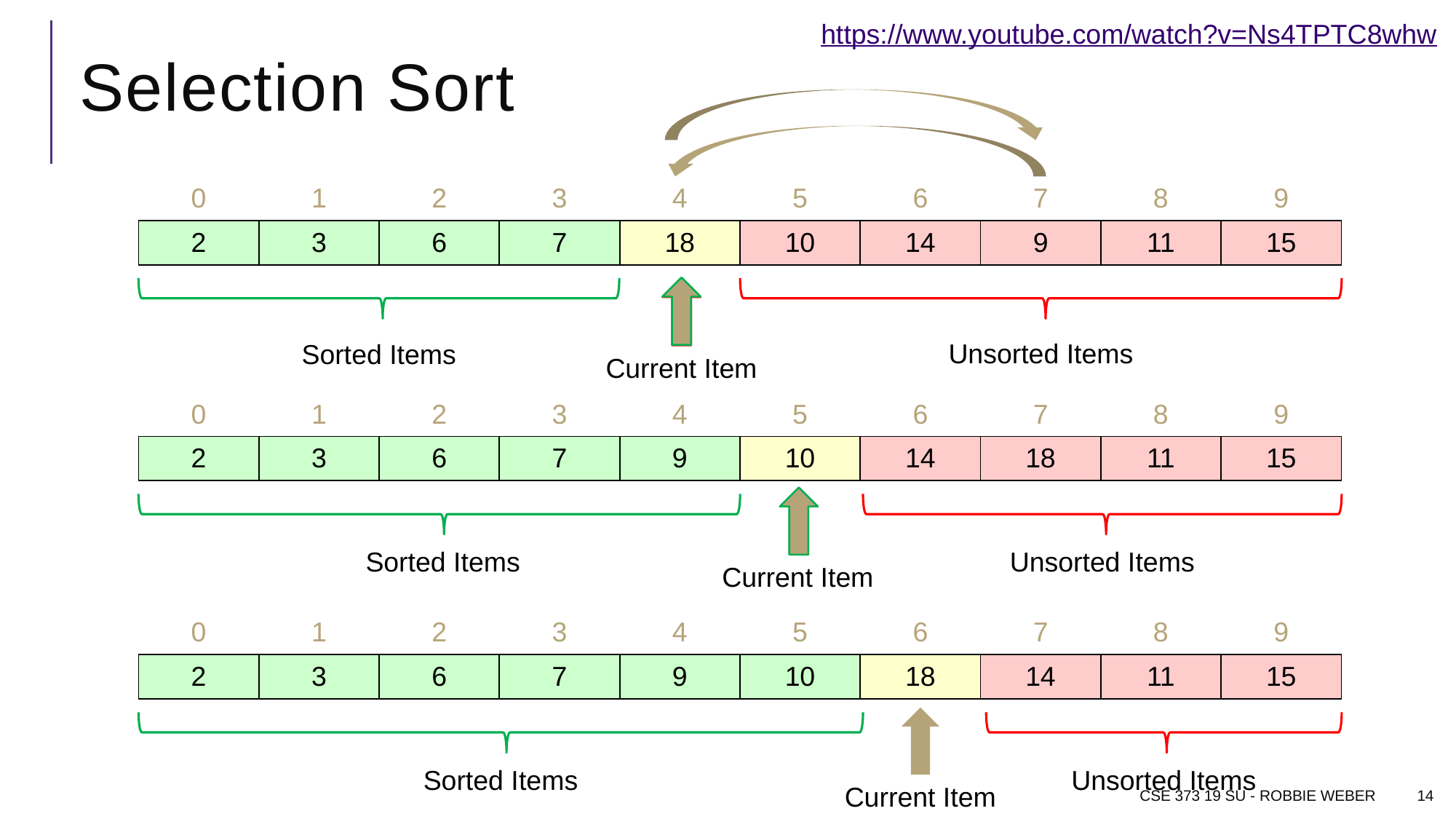

https://www.youtube.com/watch?v=Ns4TPTC8whw
# Selection Sort

| 0 | 1 | 2 | 3 | 4 | 5 | 6 | 7 | 8 | 9 |
| --- | --- | --- | --- | --- | --- | --- | --- | --- | --- |
| 2 | 3 | 6 | 7 | 18 | 10 | 14 | 9 | 11 | 15 |

Unsorted Items
Sorted Items
Current Item

| 0 | 1 | 2 | 3 | 4 | 5 | 6 | 7 | 8 | 9 |
| --- | --- | --- | --- | --- | --- | --- | --- | --- | --- |
| 2 | 3 | 6 | 7 | 9 | 10 | 14 | 18 | 11 | 15 |

Sorted Items
Unsorted Items

Current Item
| 0 | 1 | 2 | 3 | 4 | 5 | 6 | 7 | 8 | 9 |
| --- | --- | --- | --- | --- | --- | --- | --- | --- | --- |
| 2 | 3 | 6 | 7 | 9 | 10 | 18 | 14 | 11 | 15 |

Sorted Items
Unsorted Items
Current Item
CSE 373 19 su - Robbie Weber
14